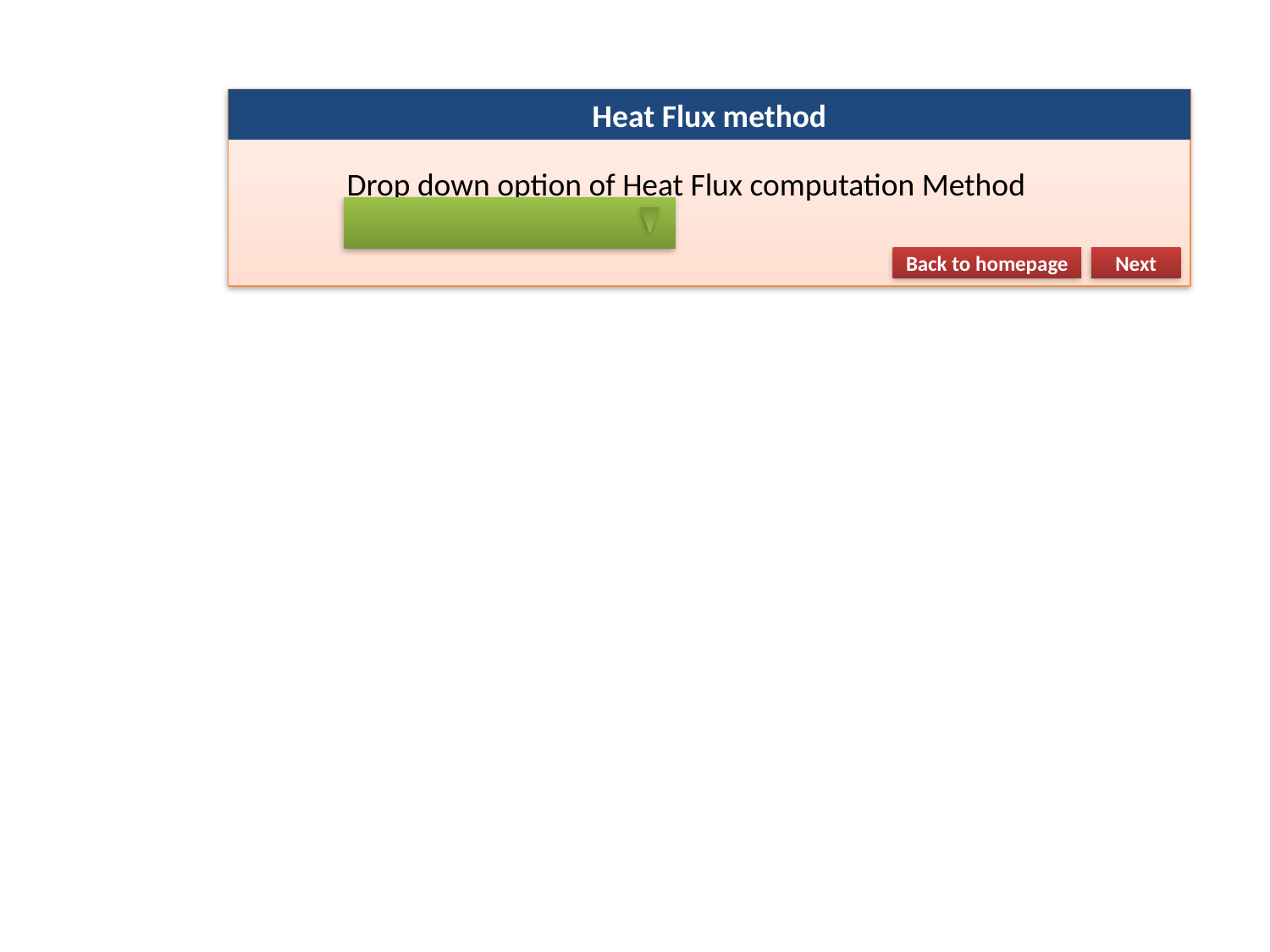

Heat Flux method
Drop down option of Heat Flux computation Method

Back to homepage
Next